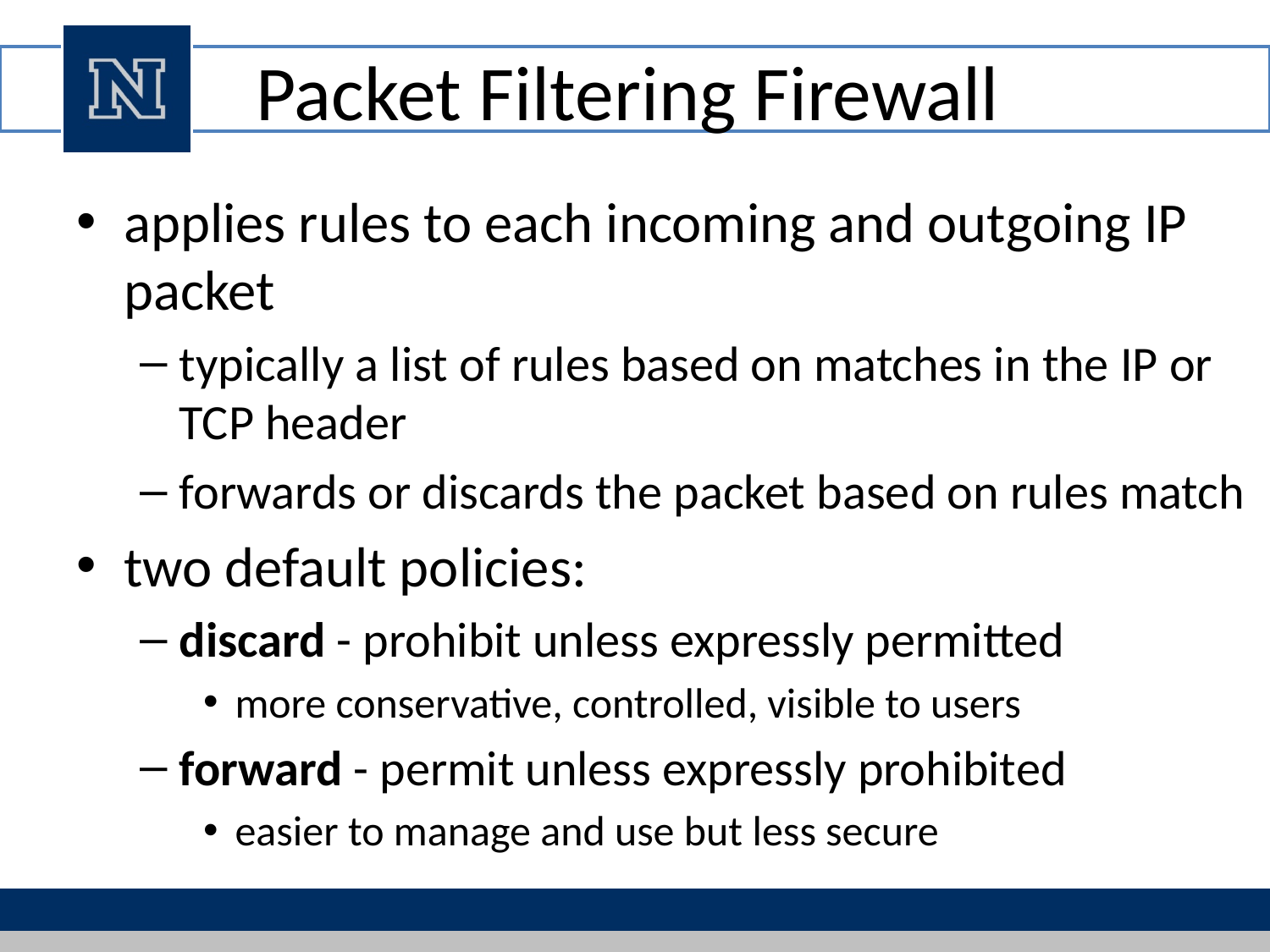

# Packet Filtering Firewall
applies rules to each incoming and outgoing IP packet
typically a list of rules based on matches in the IP or TCP header
forwards or discards the packet based on rules match
two default policies:
discard - prohibit unless expressly permitted
more conservative, controlled, visible to users
forward - permit unless expressly prohibited
easier to manage and use but less secure